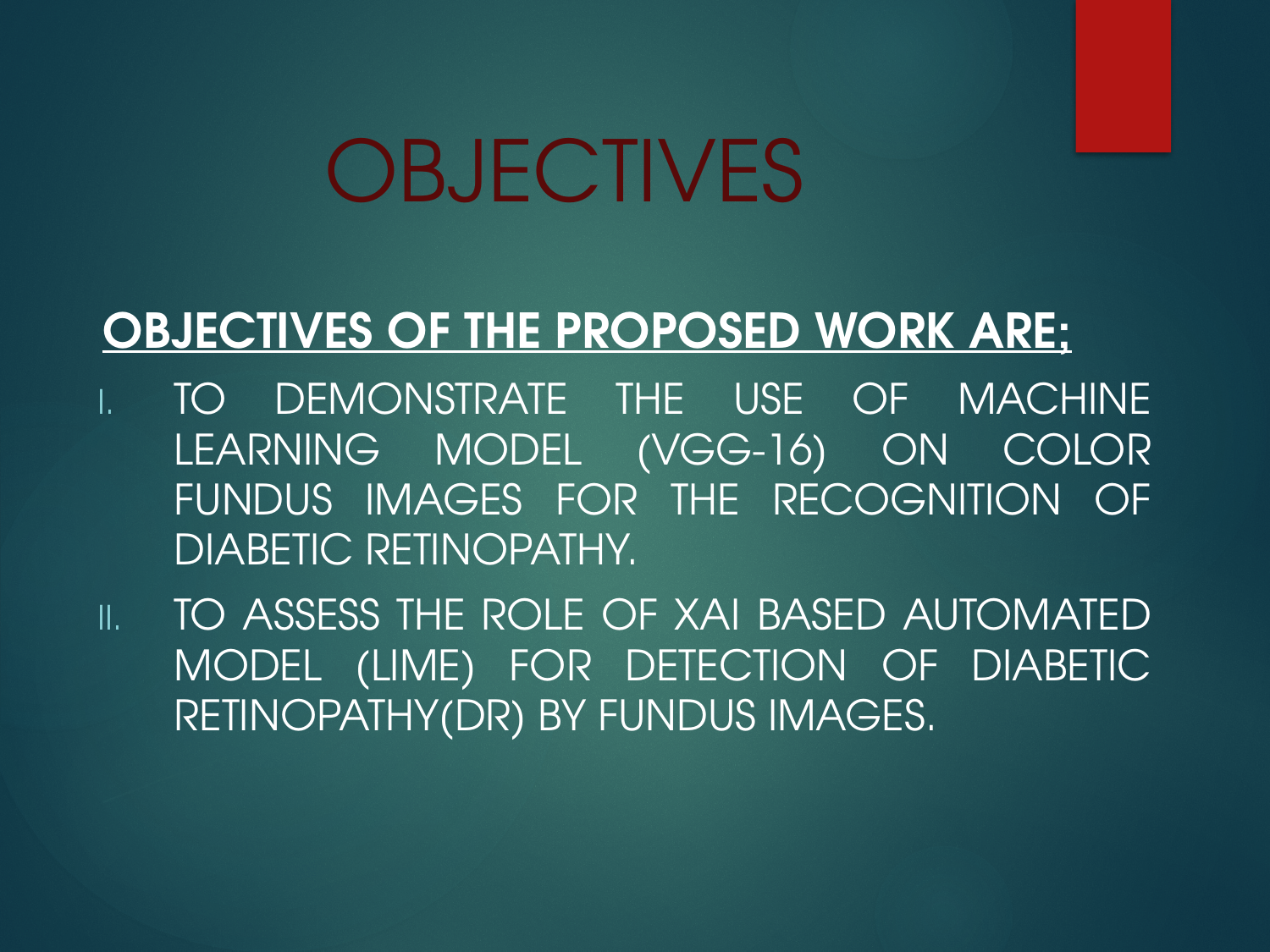

# OBJECTIVES
Objectives of the proposed work are;
To demonstrate the use of machine learning model (VGG-16) on color fundus images for the recognition of diabetic retinopathy.
To assess the role of XAI based automated model (LIME) for detection of diabetic retinopathy(DR) by fundus images.